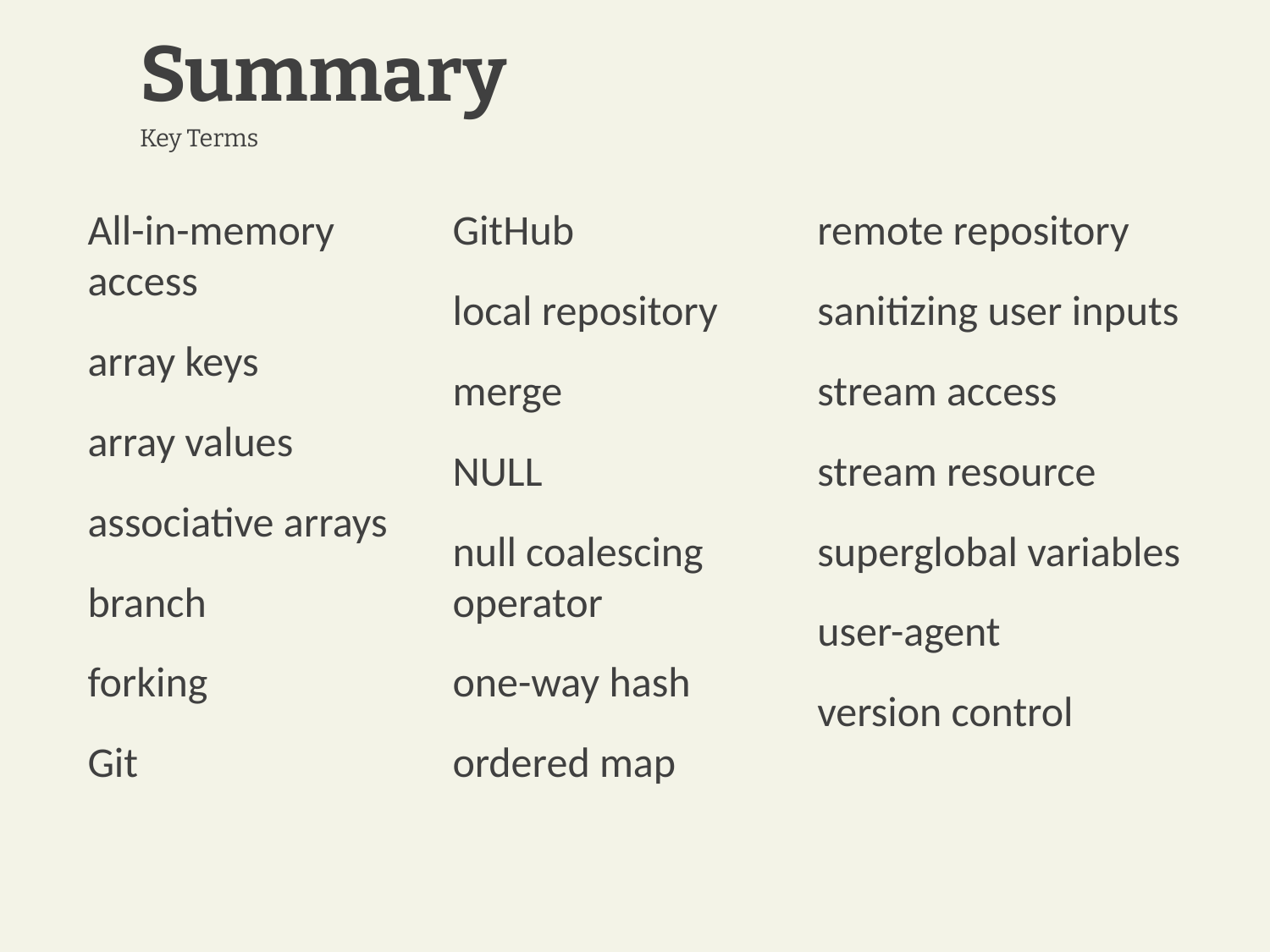

# Summary
Key Terms
All-in-memory access
array keys
array values
associative arrays
branch
forking
Git
GitHub
local repository
merge
NULL
null coalescing operator
one-way hash
ordered map
remote repository
sanitizing user inputs
stream access
stream resource
superglobal variables
user-agent
version control